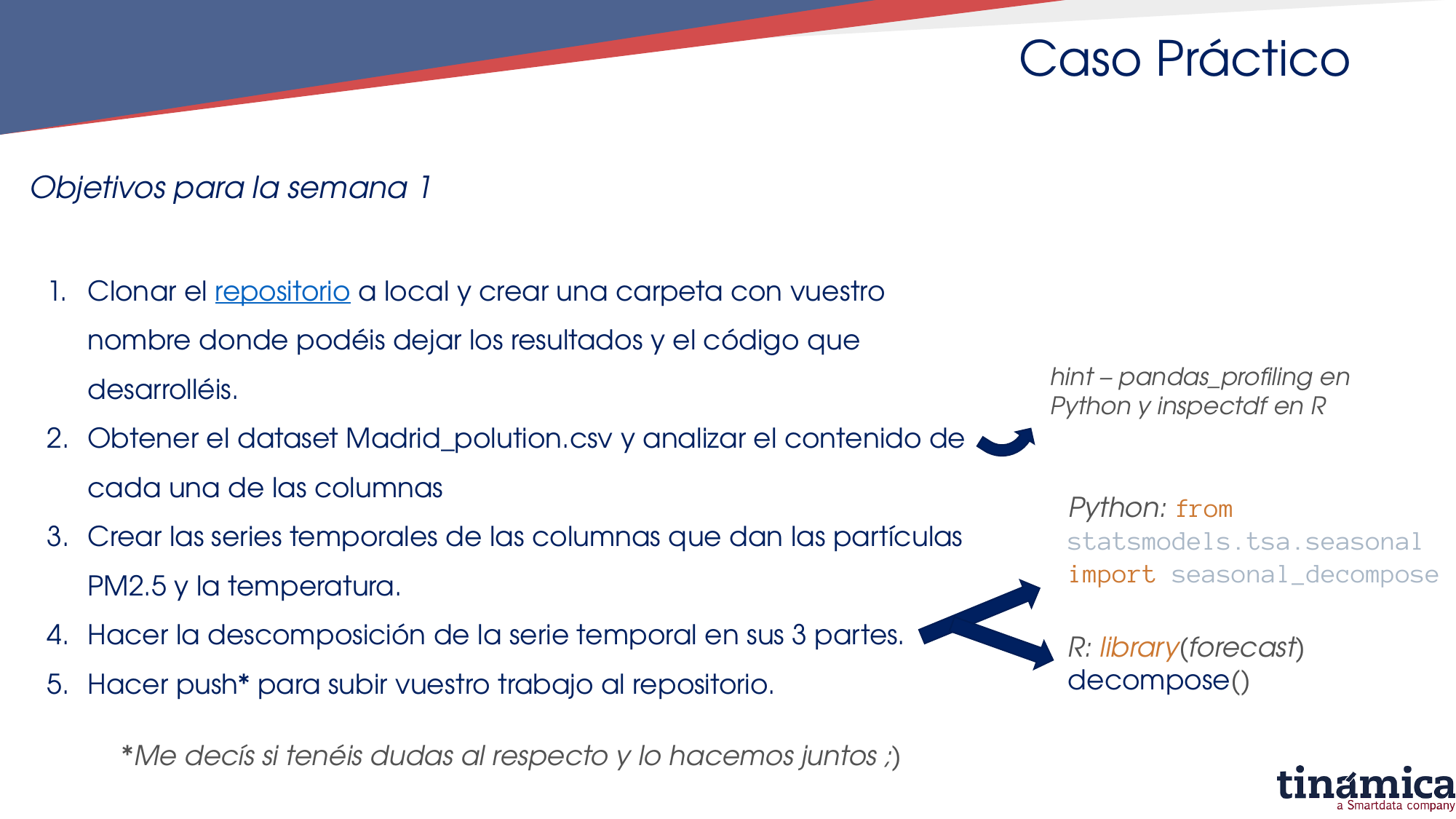

Caso Práctico
Objetivos para la semana 1
Clonar el repositorio a local y crear una carpeta con vuestro nombre donde podéis dejar los resultados y el código que desarrolléis.
Obtener el dataset Madrid_polution.csv y analizar el contenido de cada una de las columnas
Crear las series temporales de las columnas que dan las partículas PM2.5 y la temperatura.
Hacer la descomposición de la serie temporal en sus 3 partes.
Hacer push* para subir vuestro trabajo al repositorio.
hint – pandas_profiling en Python y inspectdf en R

Python: from statsmodels.tsa.seasonal import seasonal_decompose

R: library(forecast)
decompose()

*Me decís si tenéis dudas al respecto y lo hacemos juntos ;)